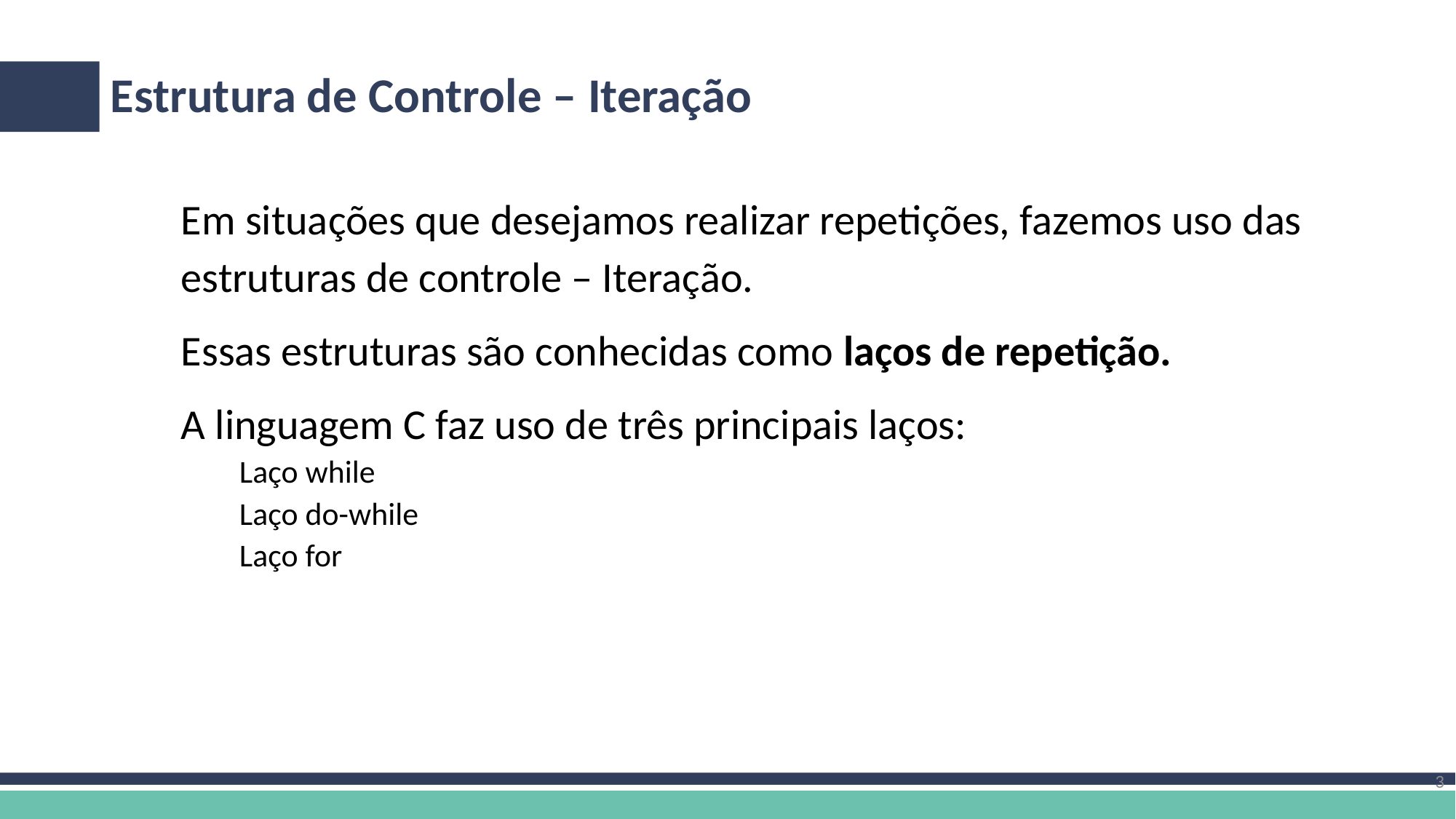

# Estrutura de Controle – Iteração
Em situações que desejamos realizar repetições, fazemos uso das estruturas de controle – Iteração.
Essas estruturas são conhecidas como laços de repetição.
A linguagem C faz uso de três principais laços:
Laço while
Laço do-while
Laço for
3